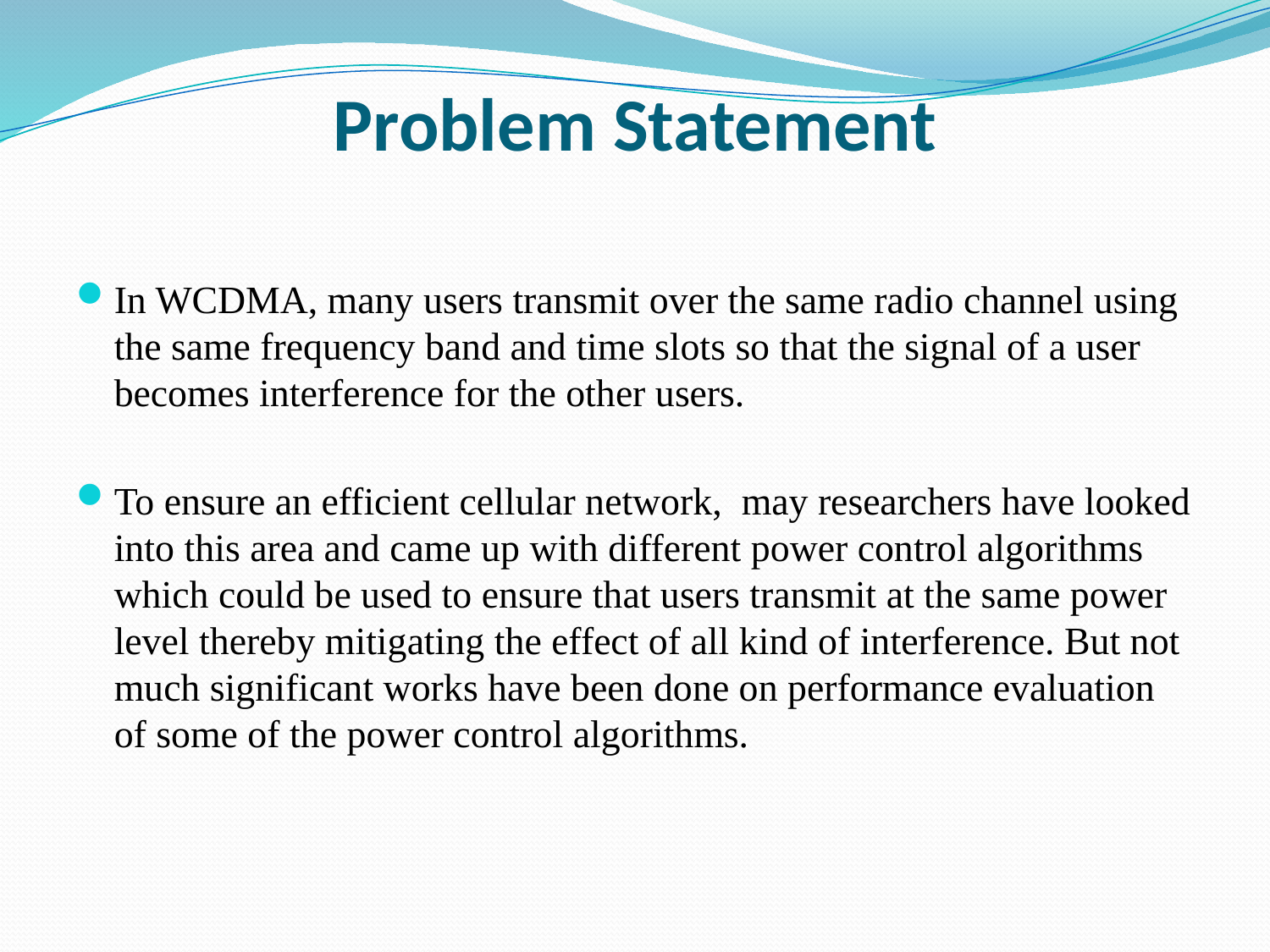

# Problem Statement
In WCDMA, many users transmit over the same radio channel using the same frequency band and time slots so that the signal of a user becomes interference for the other users.

To ensure an efficient cellular network,  may researchers have looked into this area and came up with different power control algorithms which could be used to ensure that users transmit at the same power level thereby mitigating the effect of all kind of interference. But not much significant works have been done on performance evaluation of some of the power control algorithms.